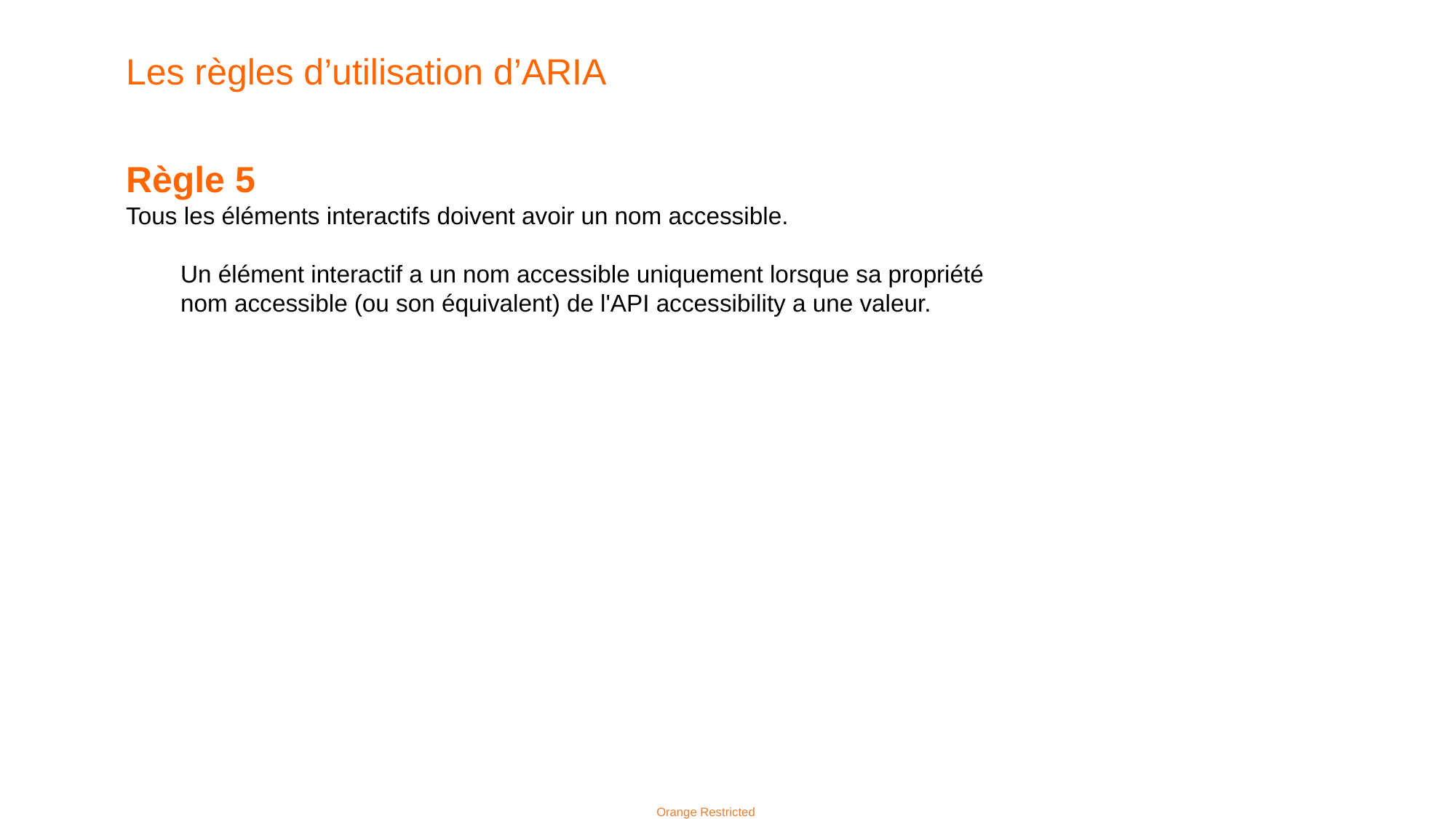

# Les règles d’utilisation d’ARIA
Règle 5
Tous les éléments interactifs doivent avoir un nom accessible.

Un élément interactif a un nom accessible uniquement lorsque sa propriété nom accessible (ou son équivalent) de l'API accessibility a une valeur.